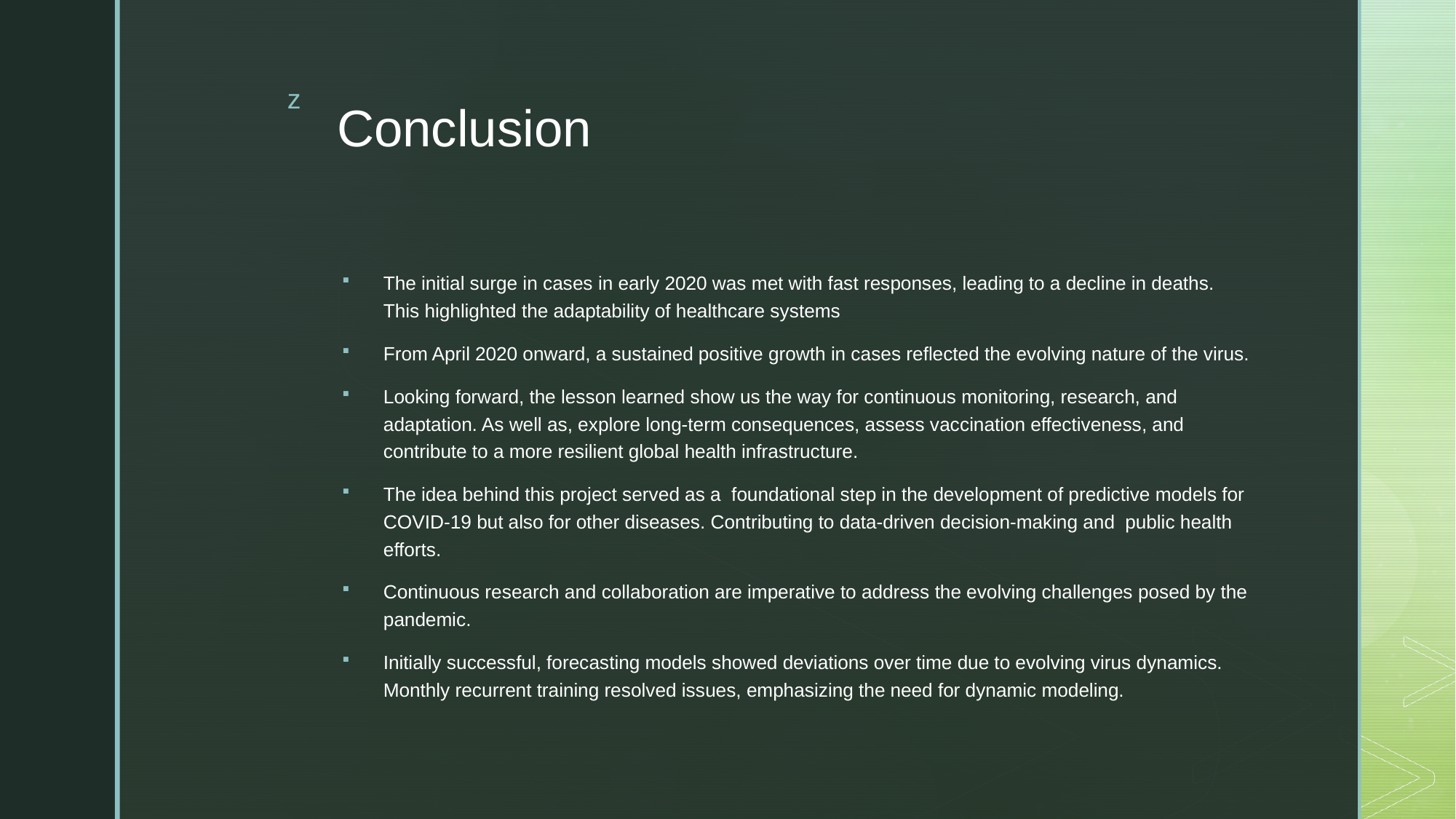

# Conclusion
The initial surge in cases in early 2020 was met with fast responses, leading to a decline in deaths. This highlighted the adaptability of healthcare systems
From April 2020 onward, a sustained positive growth in cases reflected the evolving nature of the virus.
Looking forward, the lesson learned show us the way for continuous monitoring, research, and adaptation. As well as, explore long-term consequences, assess vaccination effectiveness, and contribute to a more resilient global health infrastructure.
The idea behind this project served as a  foundational step in the development of predictive models for COVID-19 but also for other diseases. Contributing to data-driven decision-making and  public health efforts.
Continuous research and collaboration are imperative to address the evolving challenges posed by the pandemic.
Initially successful, forecasting models showed deviations over time due to evolving virus dynamics. Monthly recurrent training resolved issues, emphasizing the need for dynamic modeling.